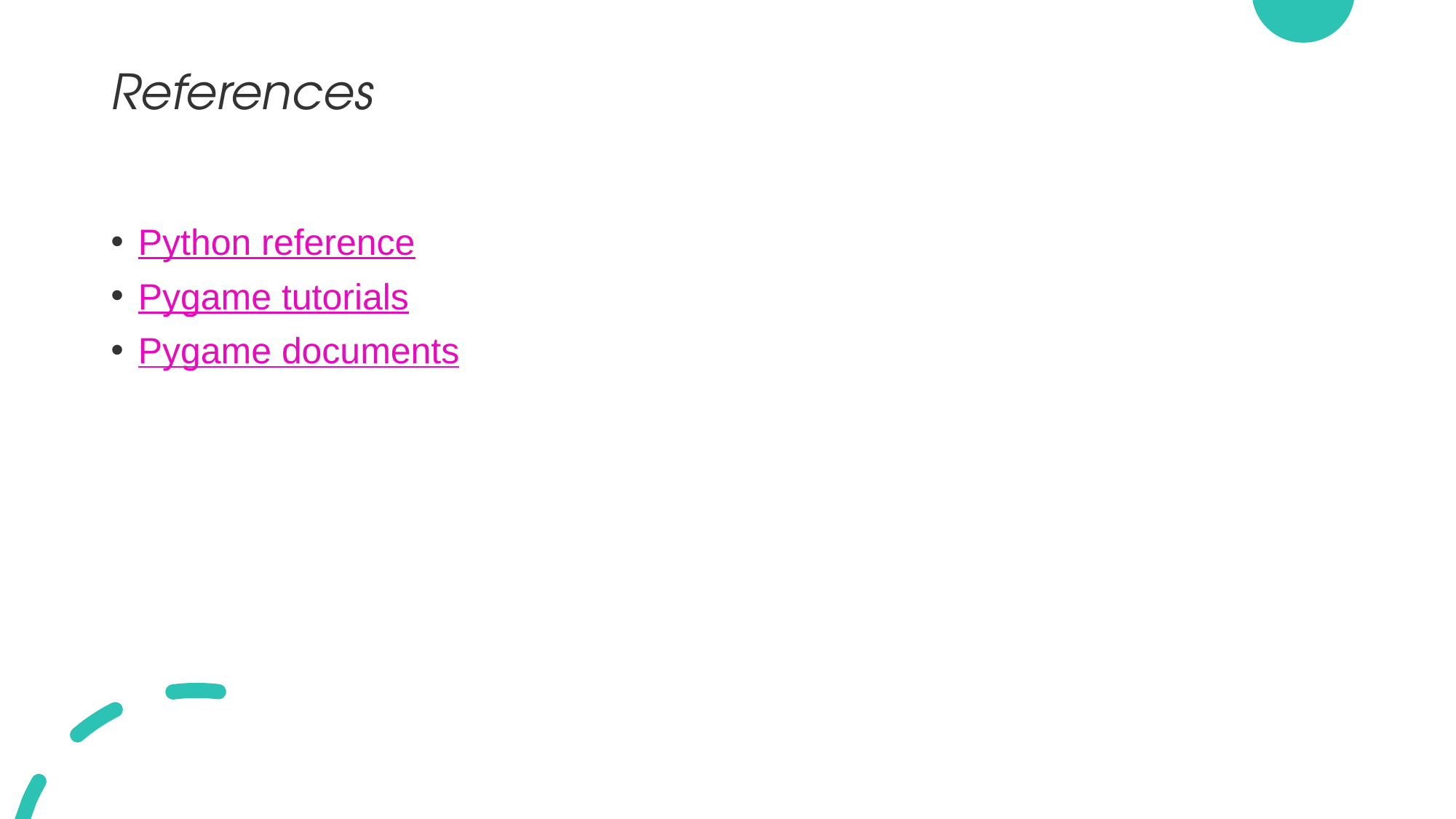

# References
Python reference
Pygame tutorials
Pygame documents